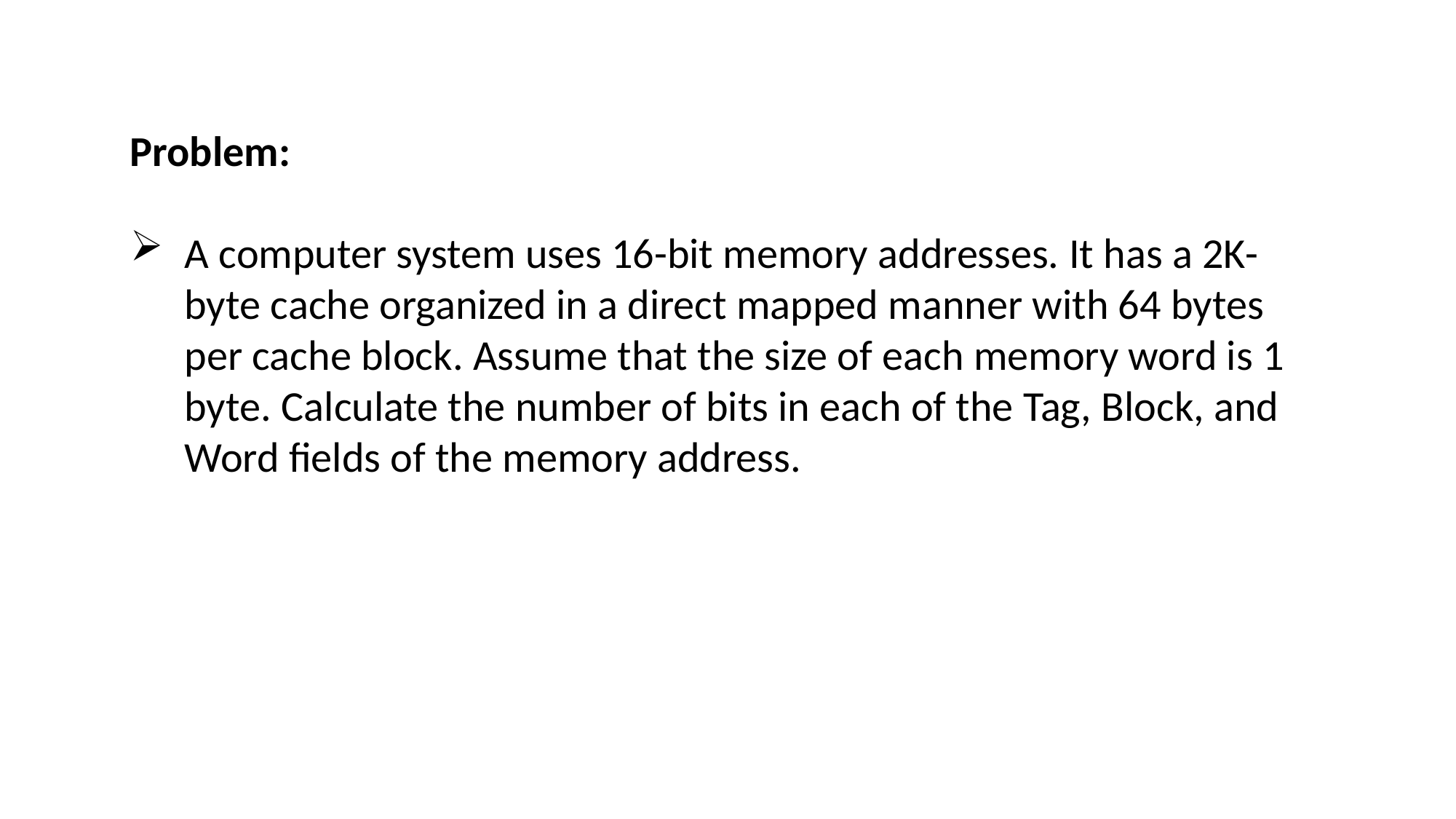

Problem:

A computer system uses 16-bit memory addresses. It has a 2K-byte cache organized in a direct mapped manner with 64 bytes per cache block. Assume that the size of each memory word is 1 byte. Calculate the number of bits in each of the Tag, Block, and Word fields of the memory address.